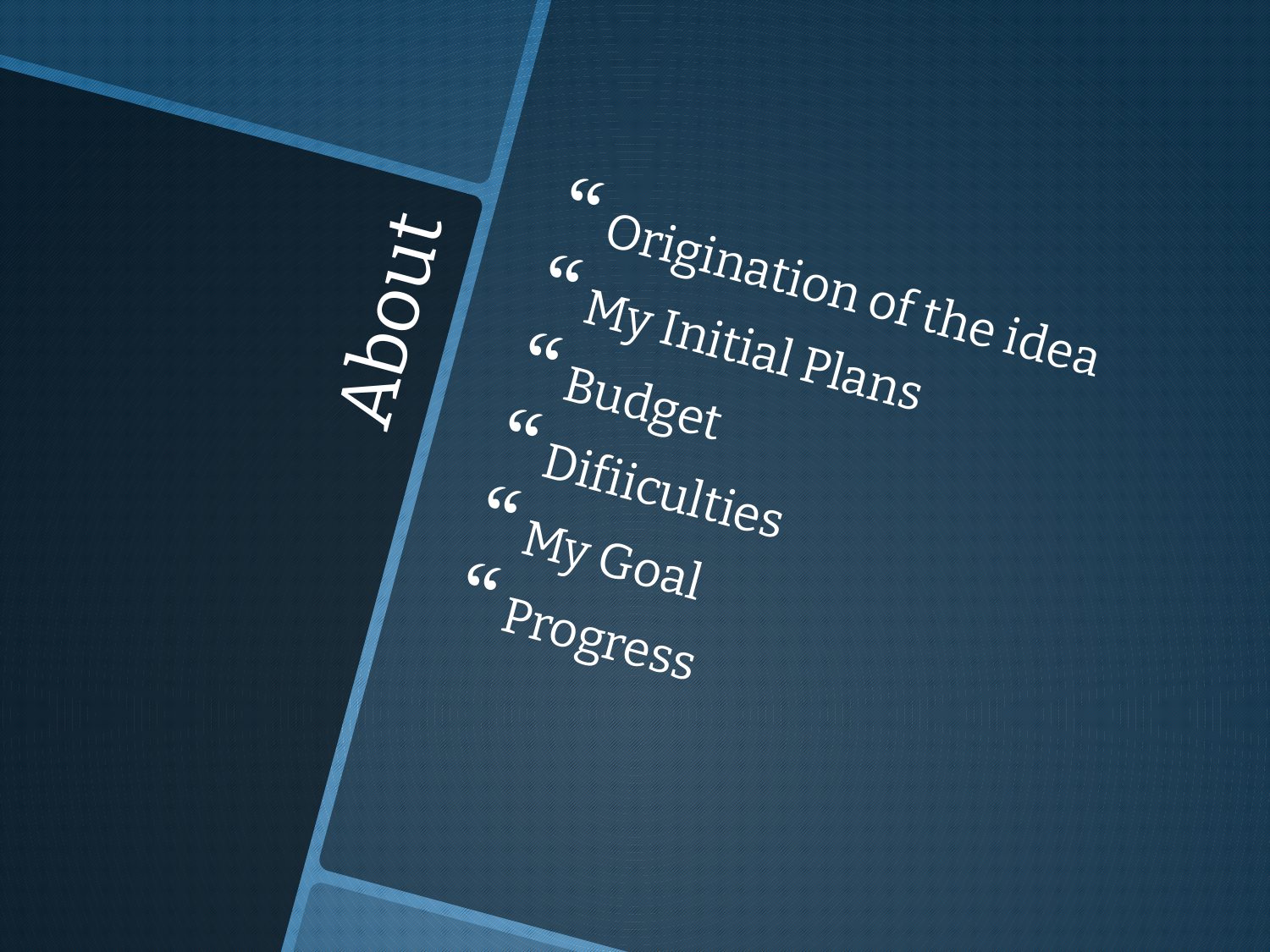

Origination of the idea
My Initial Plans
Budget
Difiiculties
My Goal
Progress
# About